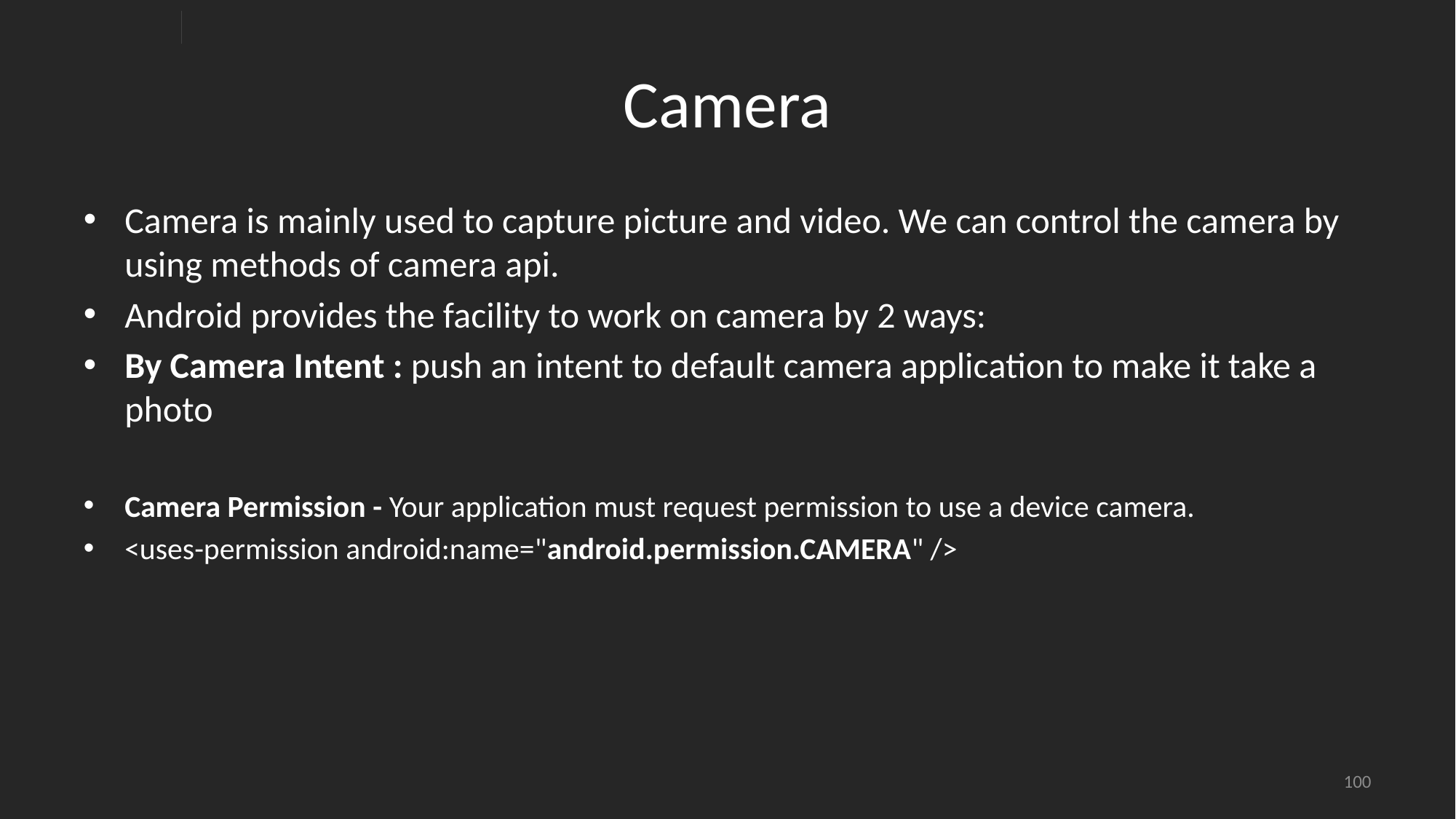

# Camera
Camera is mainly used to capture picture and video. We can control the camera by using methods of camera api.
Android provides the facility to work on camera by 2 ways:
By Camera Intent : push an intent to default camera application to make it take a photo

Camera Permission - Your application must request permission to use a device camera.
<uses-permission android:name="android.permission.CAMERA" />

100